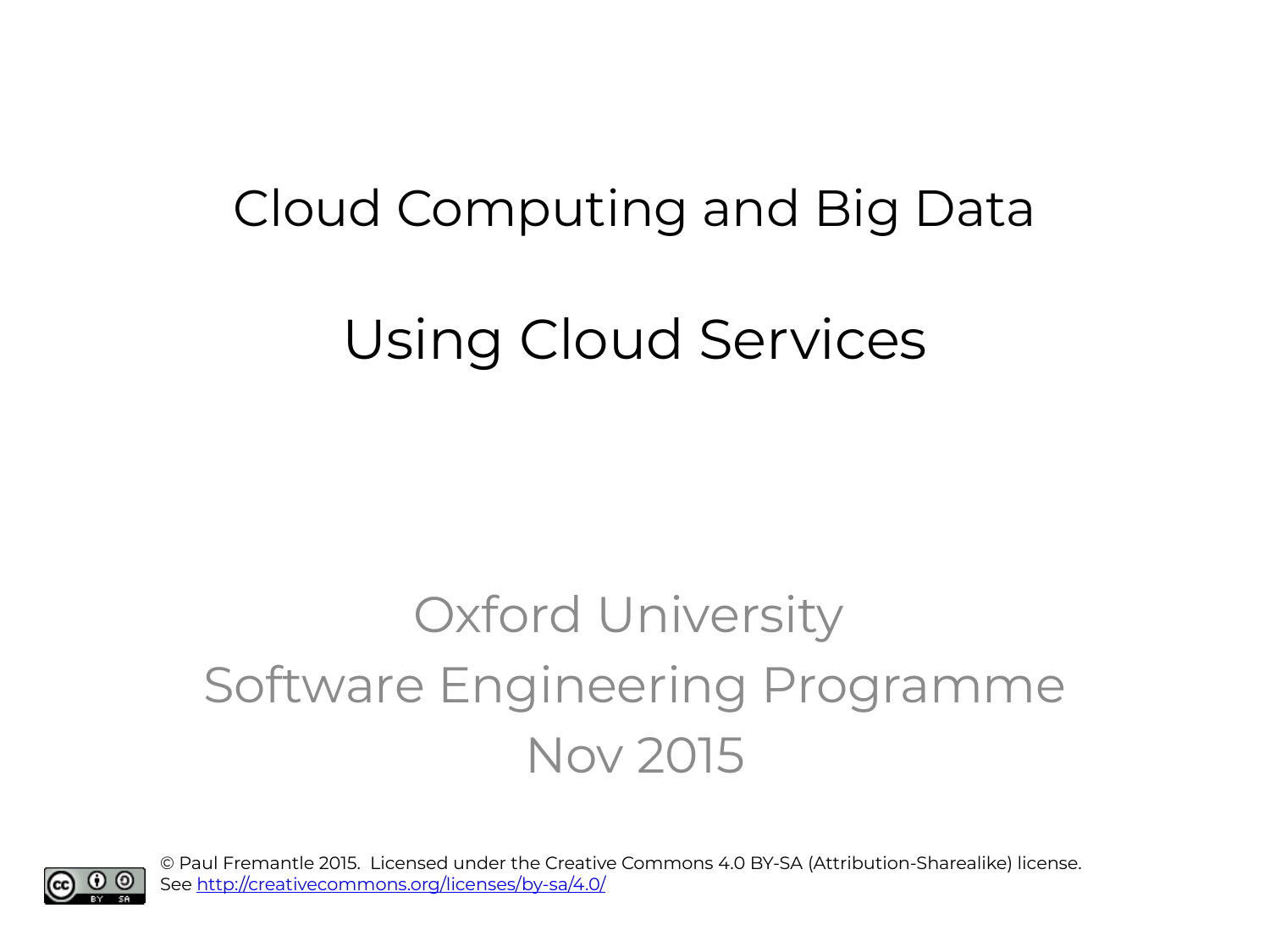

# Cloud Computing and Big Data Using Cloud Services
Oxford University
Software Engineering Programme
Nov 2015